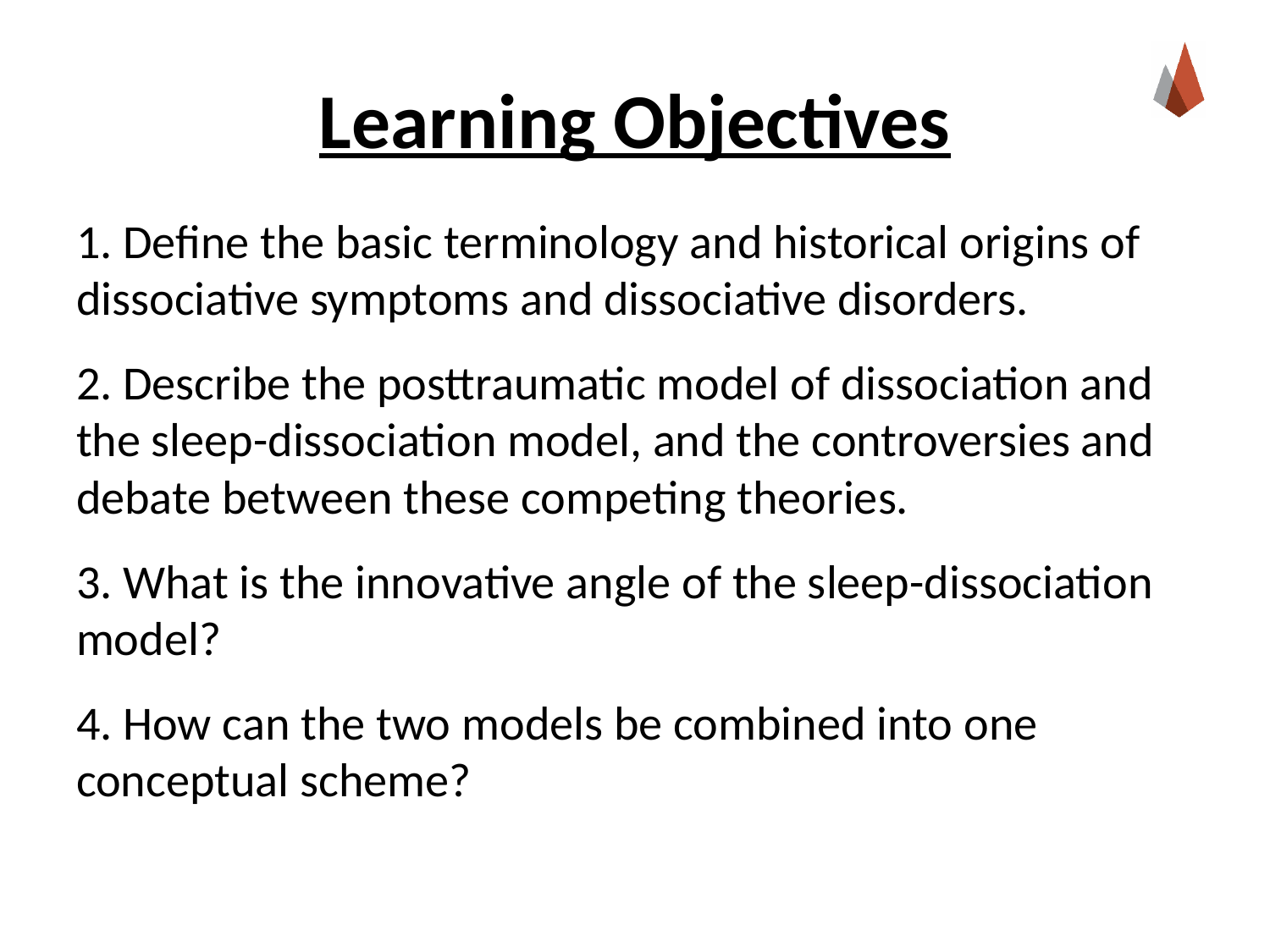

# Learning Objectives
1. Define the basic terminology and historical origins of dissociative symptoms and dissociative disorders.
2. Describe the posttraumatic model of dissociation and the sleep-dissociation model, and the controversies and debate between these competing theories.
3. What is the innovative angle of the sleep-dissociation model?
4. How can the two models be combined into one conceptual scheme?